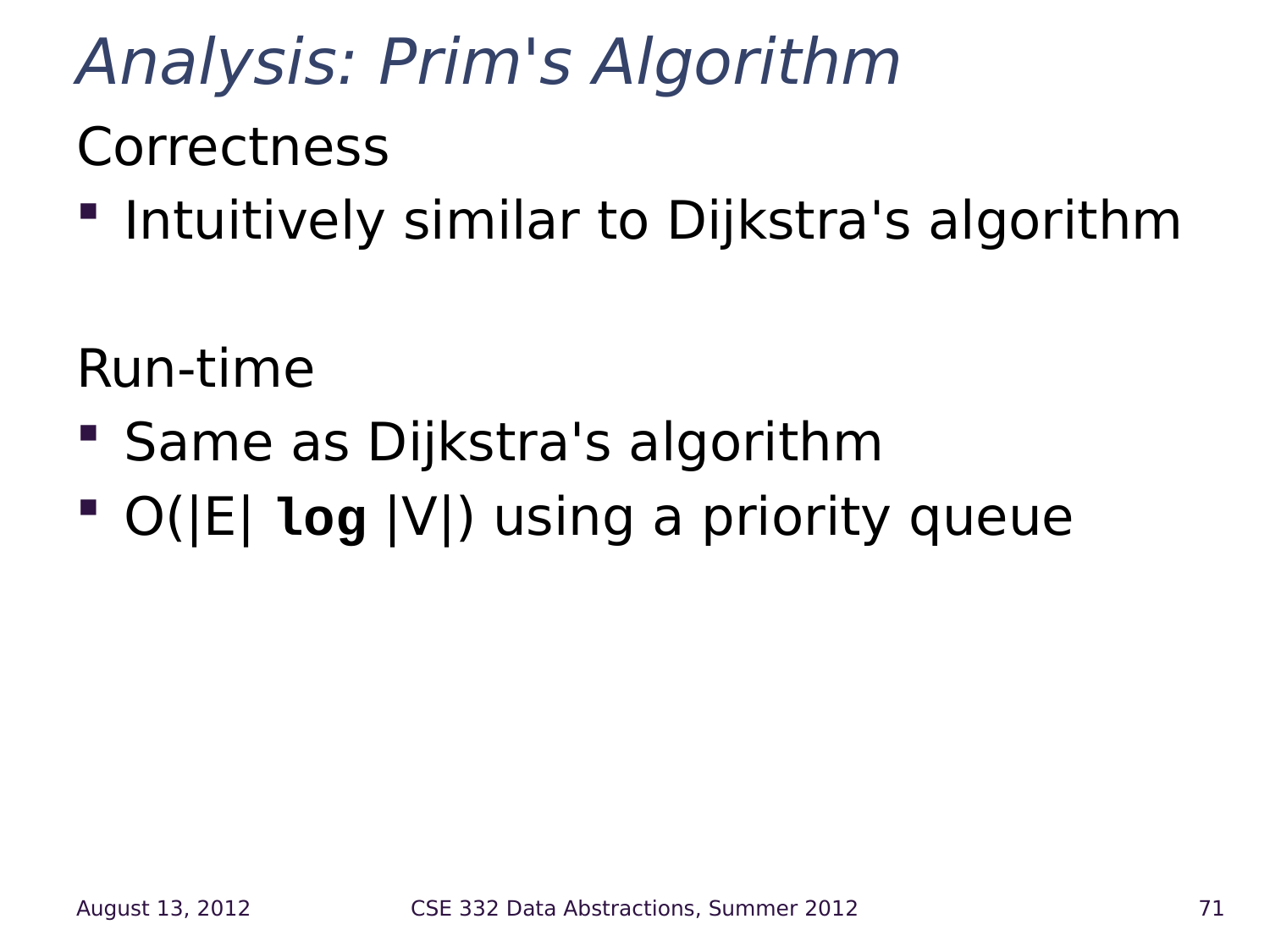

# Analysis: Prim's Algorithm
Correctness
Intuitively similar to Dijkstra's algorithm

Run-time
Same as Dijkstra's algorithm
O(|E| log |V|) using a priority queue
August 13, 2012
CSE 332 Data Abstractions, Summer 2012
71